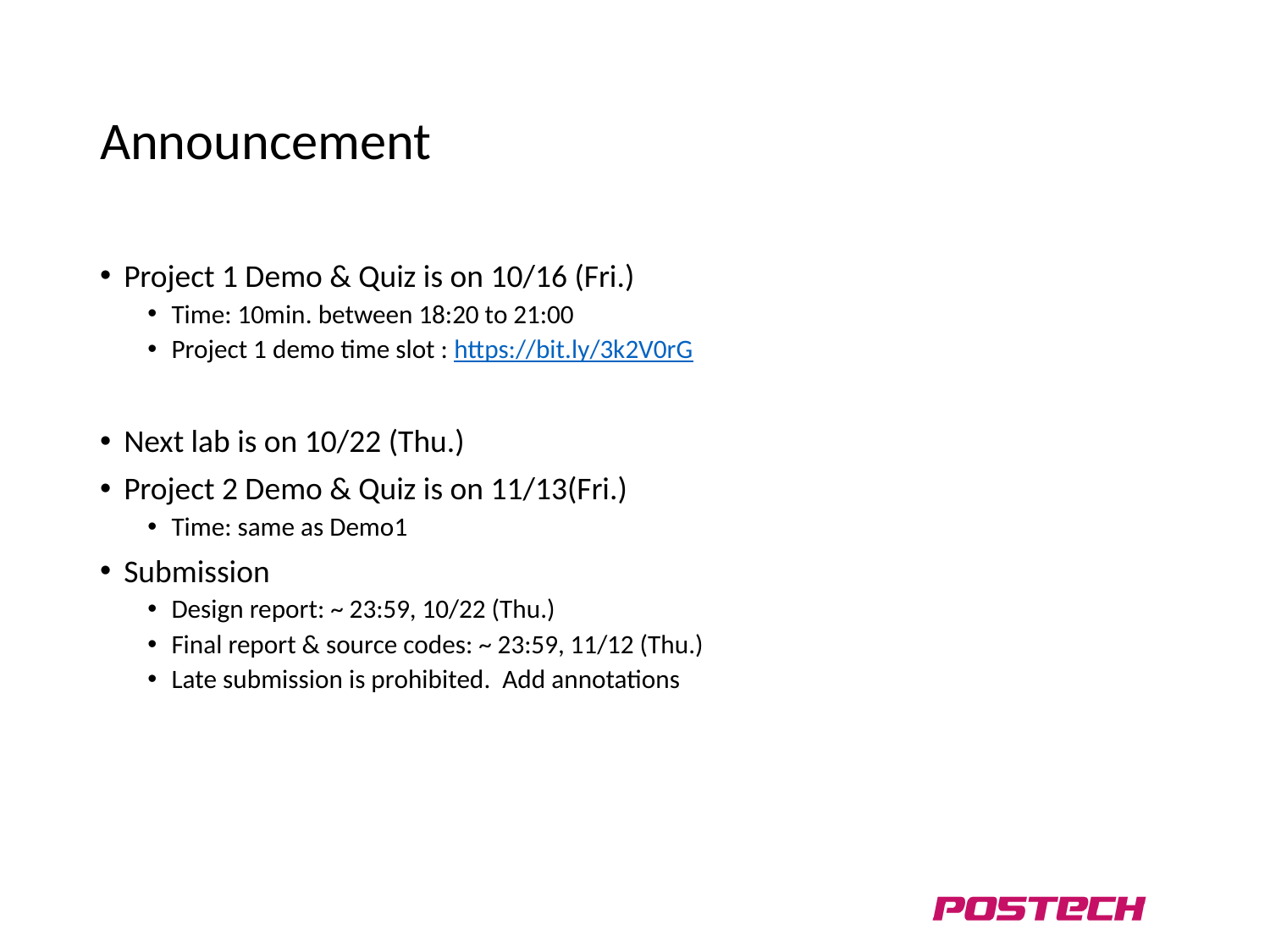

# Announcement
Project 1 Demo & Quiz is on 10/16 (Fri.)
Time: 10min. between 18:20 to 21:00
Project 1 demo time slot : https://bit.ly/3k2V0rG

Next lab is on 10/22 (Thu.)
Project 2 Demo & Quiz is on 11/13(Fri.)
Time: same as Demo1
Submission
Design report: ~ 23:59, 10/22 (Thu.)
Final report & source codes: ~ 23:59, 11/12 (Thu.)
Late submission is prohibited.  Add annotations